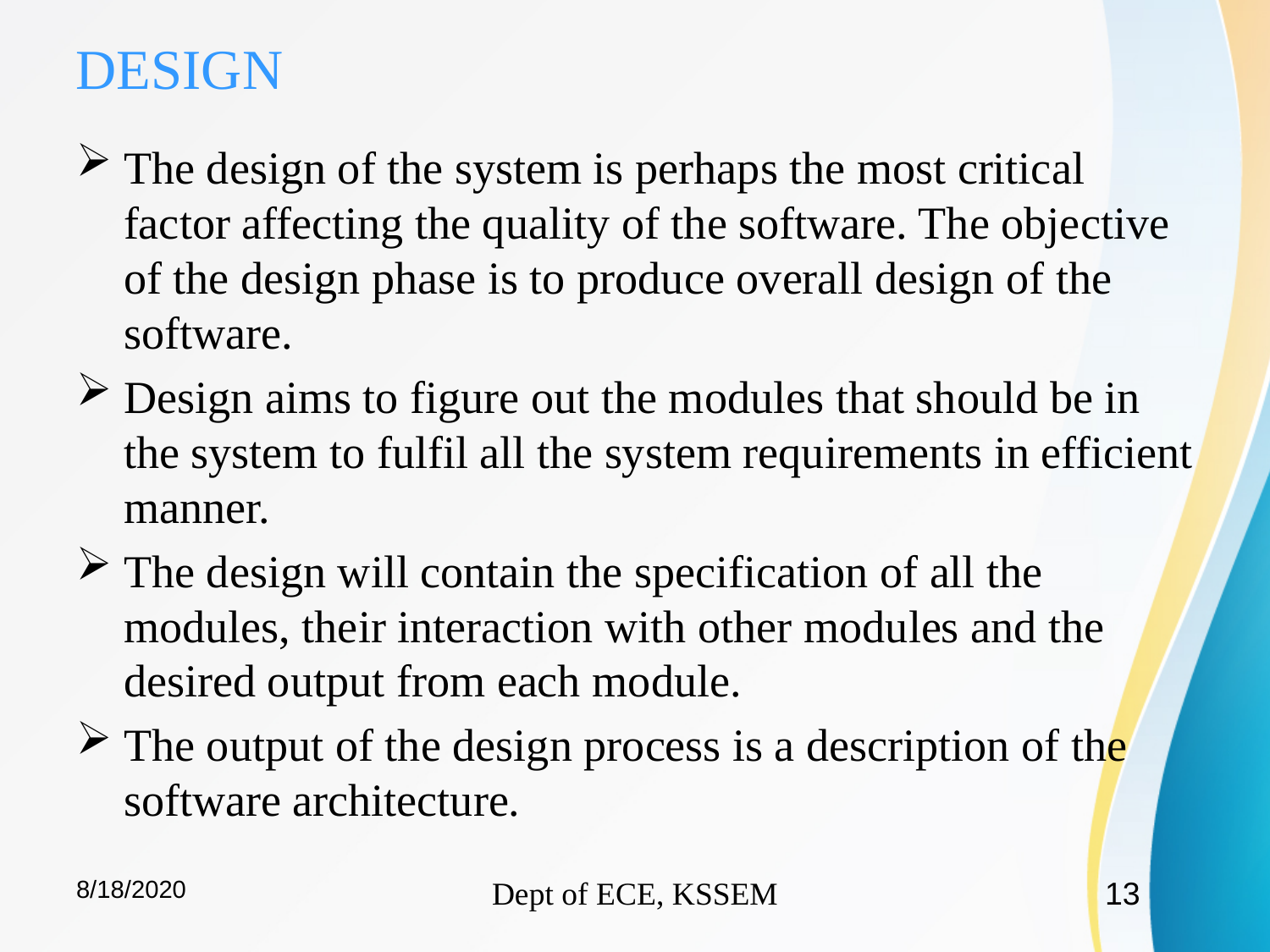

# DESIGN
The design of the system is perhaps the most critical factor affecting the quality of the software. The objective of the design phase is to produce overall design of the software.
Design aims to figure out the modules that should be in the system to fulfil all the system requirements in efficient manner.
The design will contain the specification of all the modules, their interaction with other modules and the desired output from each module.
The output of the design process is a description of the software architecture.

8/18/2020
Dept of ECE, KSSEM
13